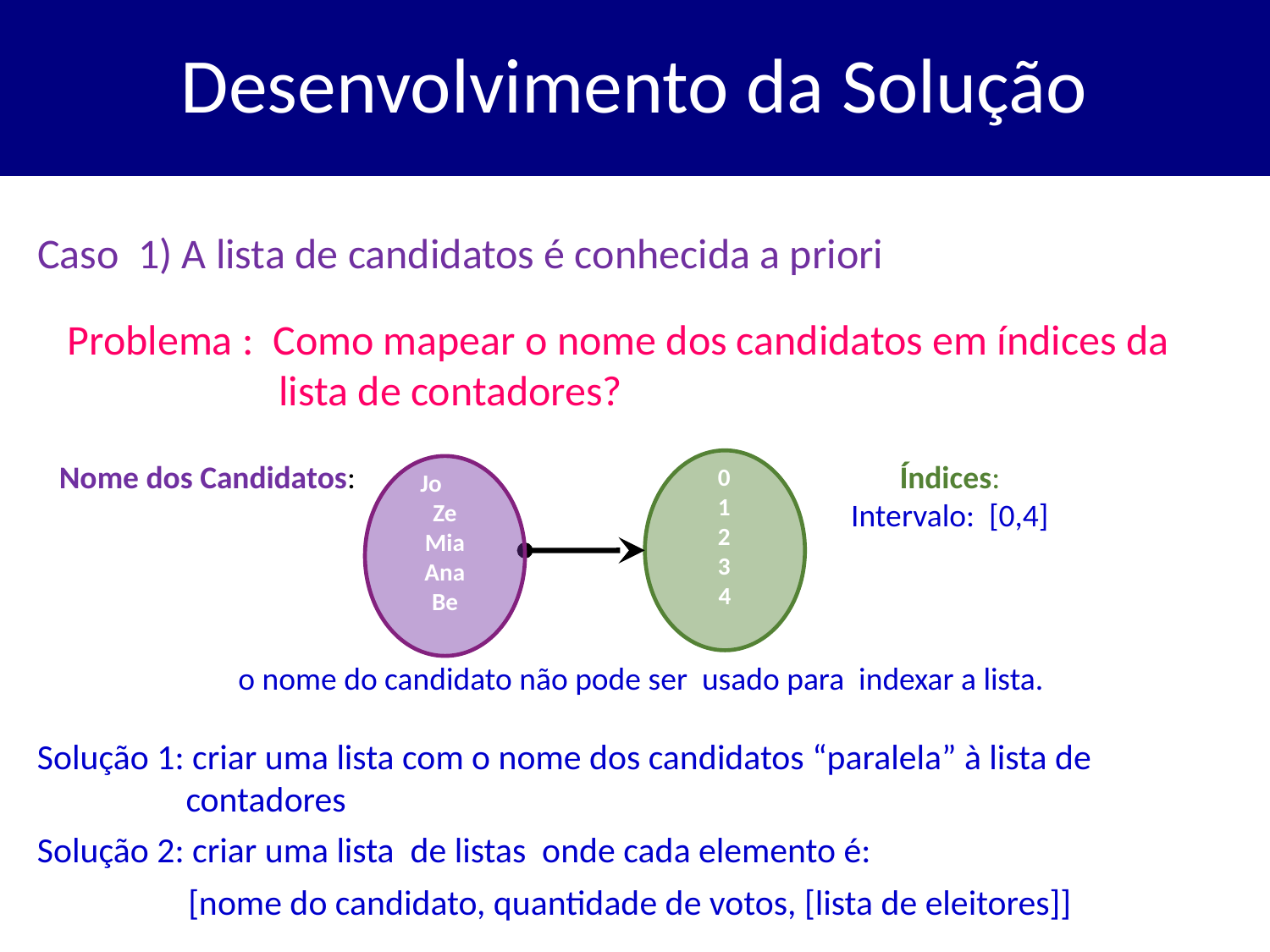

# Desenvolvimento da Solução
Caso  1) A lista de candidatos é conhecida a priori
Problema :  Como mapear o nome dos candidatos em índices da lista de contadores?
Nome dos Candidatos:

         0
         1
         2
         3
4

Índices:
Intervalo:  [0,4]

Jo
Ze
Mia
Ana
Be

o nome do candidato não pode ser  usado para  indexar a lista.
Solução 1: criar uma lista com o nome dos candidatos “paralela” à lista de contadores
Solução 2: criar uma lista  de listas  onde cada elemento é:
[nome do candidato, quantidade de votos, [lista de eleitores]]